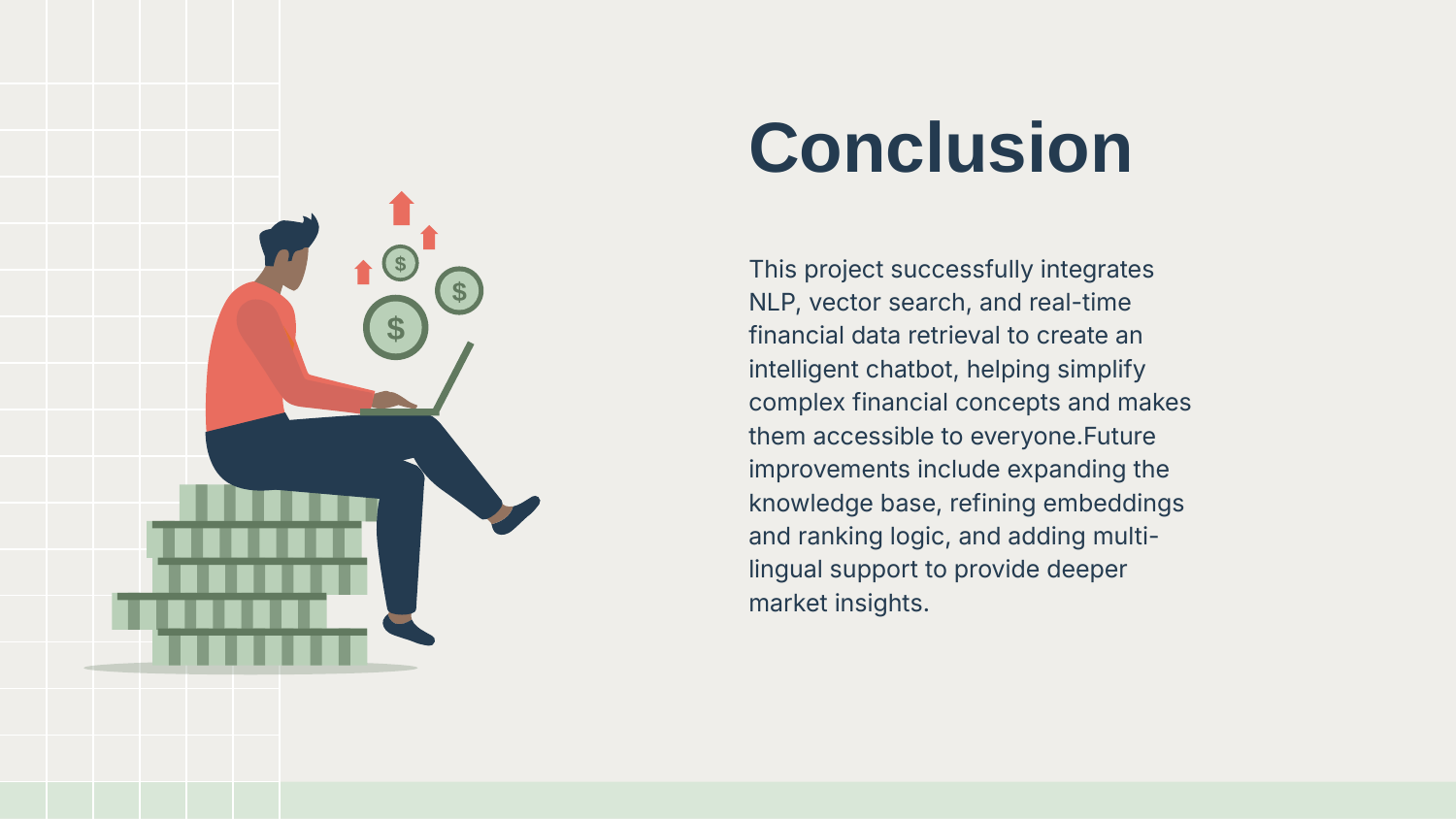

Conclusion

$

$

$

This project successfully integrates NLP, vector search, and real-time financial data retrieval to create an intelligent chatbot, helping simplify complex financial concepts and makes them accessible to everyone.Future improvements include expanding the knowledge base, refining embeddings and ranking logic, and adding multi-lingual support to provide deeper market insights.